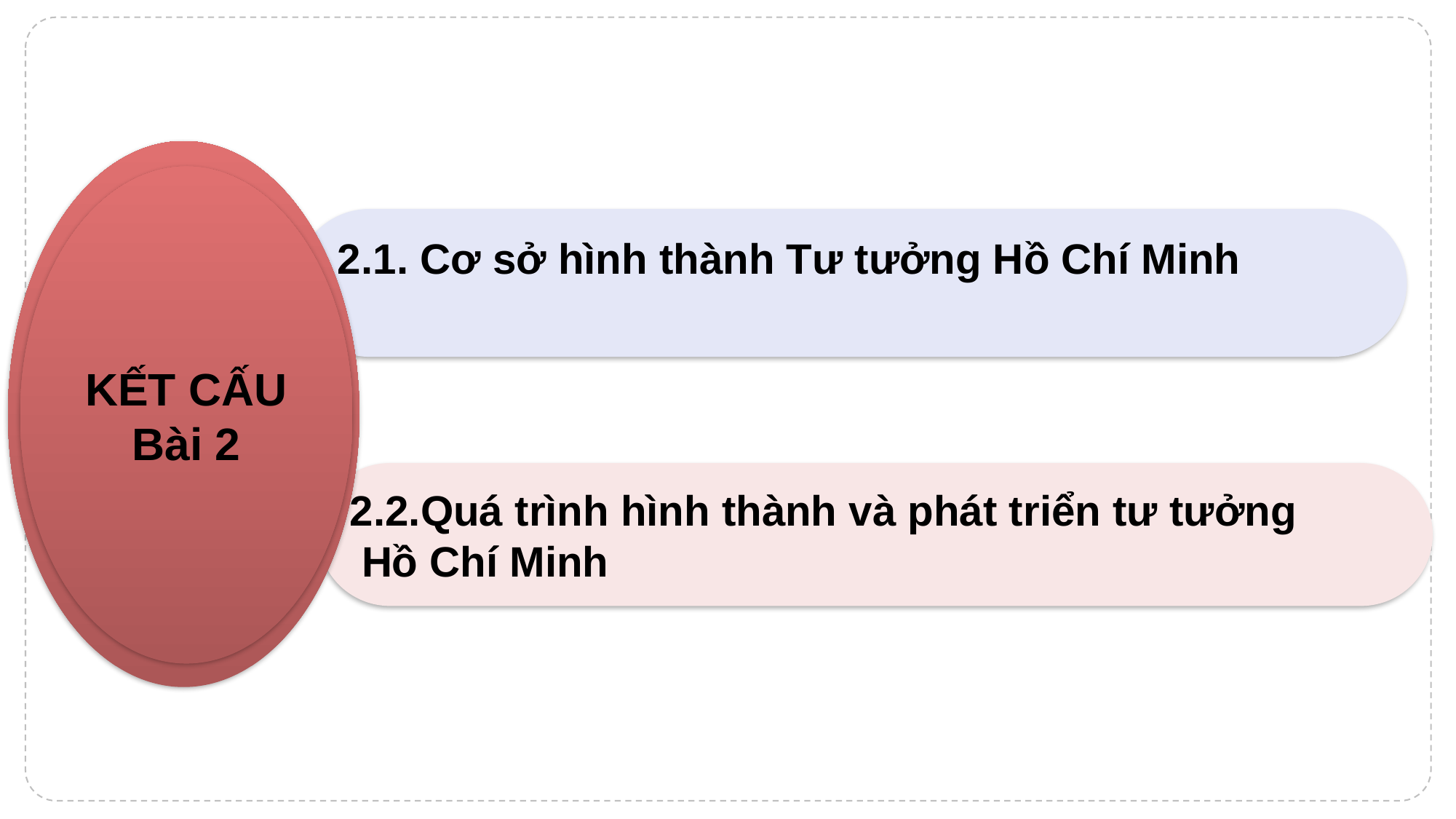

KẾT CẤU Bài 2
 2.1. Cơ sở hình thành Tư tưởng Hồ Chí Minh

2.2.Quá trình hình thành và phát triển tư tưởng
 Hồ Chí Minh

4